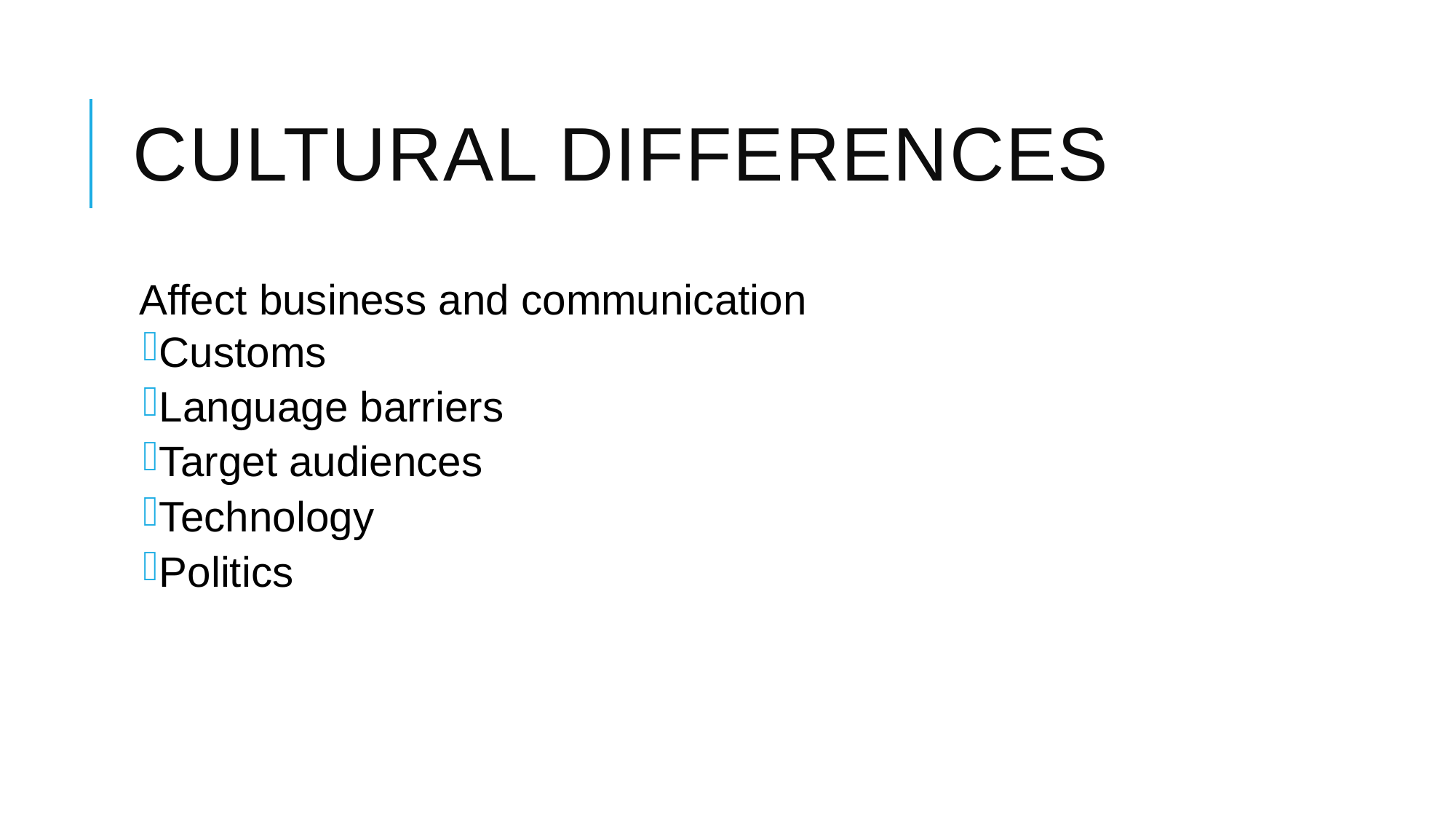

# Cultural differences
Affect business and communication
Customs
Language barriers
Target audiences
Technology
Politics